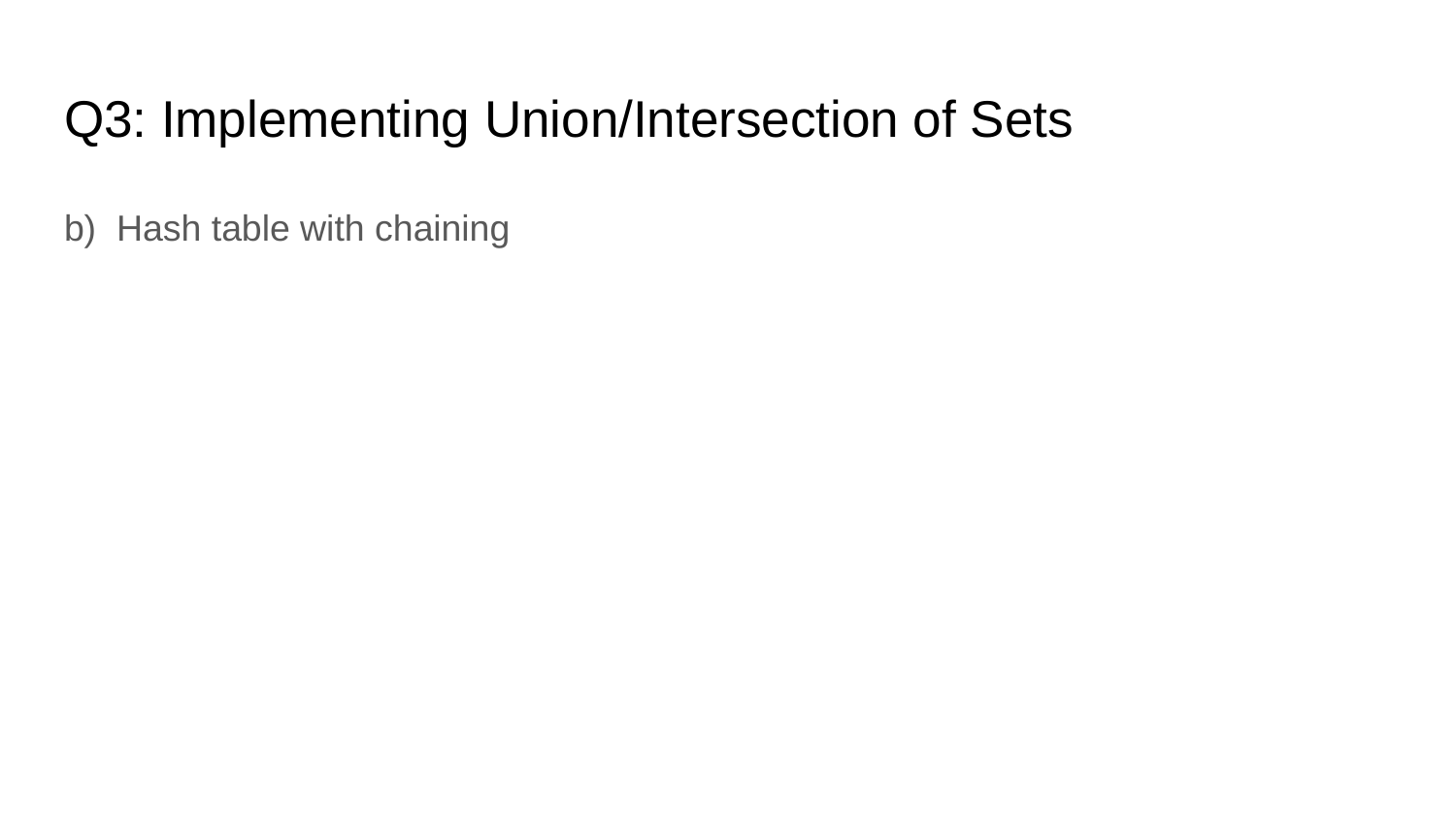

# Q3: Implementing Union/Intersection of Sets
b)  Hash table with chaining